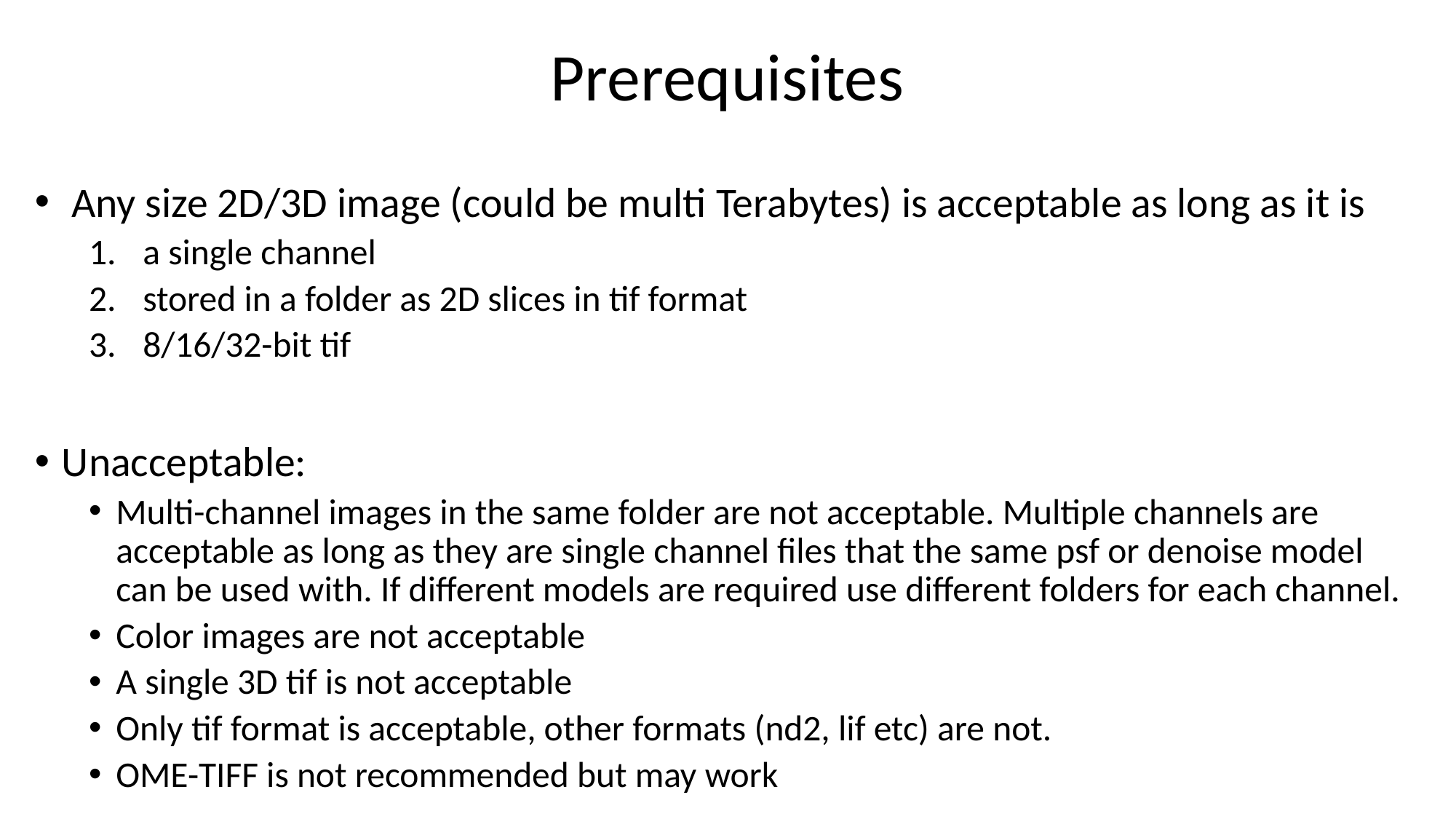

# Prerequisites
 Any size 2D/3D image (could be multi Terabytes) is acceptable as long as it is
a single channel
stored in a folder as 2D slices in tif format
8/16/32-bit tif

Unacceptable:
Multi-channel images in the same folder are not acceptable. Multiple channels are acceptable as long as they are single channel files that the same psf or denoise model can be used with. If different models are required use different folders for each channel.
Color images are not acceptable
A single 3D tif is not acceptable
Only tif format is acceptable, other formats (nd2, lif etc) are not.
OME-TIFF is not recommended but may work